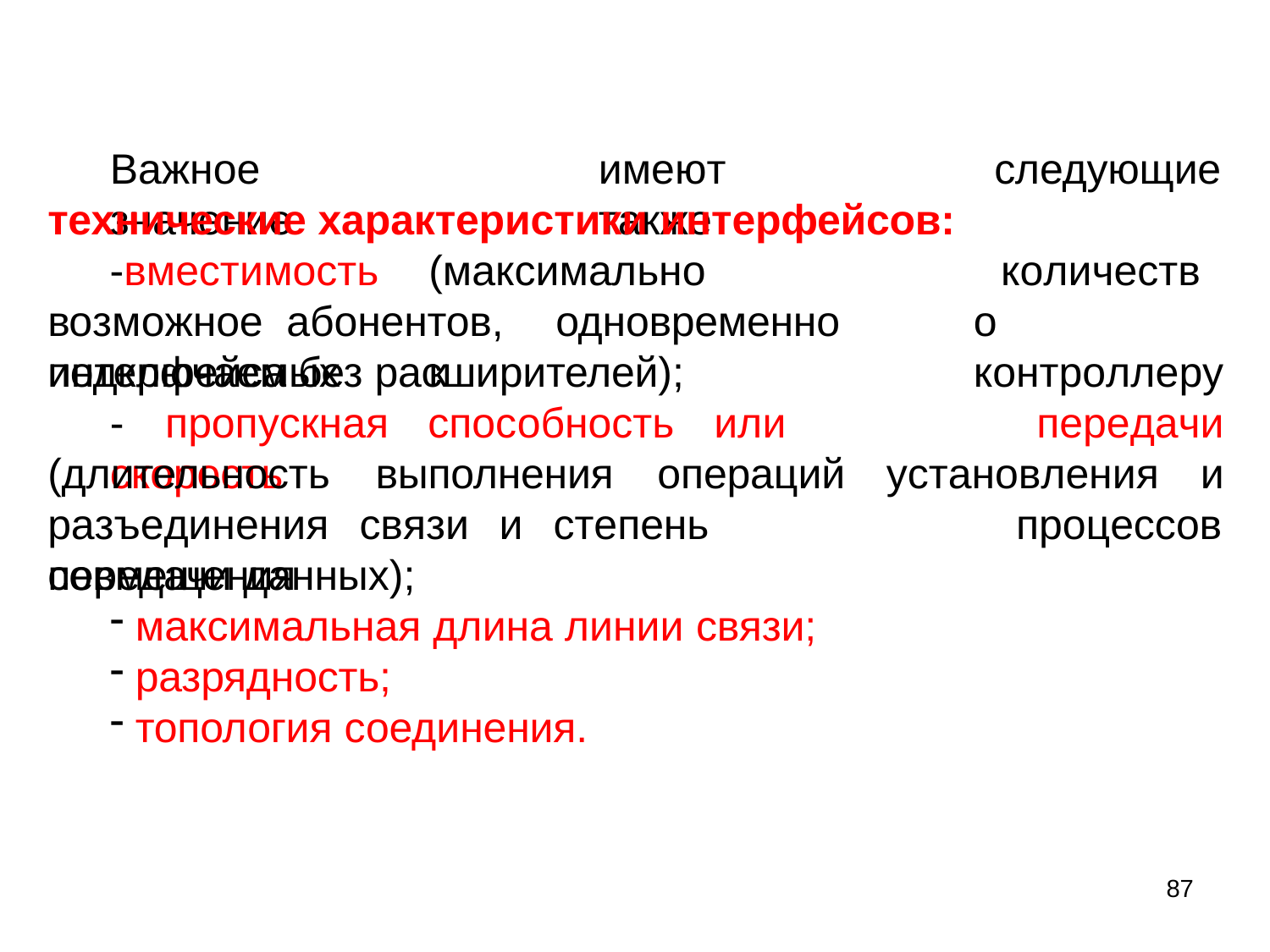

# Важное	значение
имеют	также
следующие
технические характеристики интерфейсов:
-вместимость	(максимально	возможное  абонентов,	одновременно	подключаемых	к
количество  контроллеру
интерфейса без расширителей);
-	пропускная	способность	или	скорость
передачи
(длительность		выполнения	операций  разъединения	связи	и	степень	совмещения
установления	и
процессов
передачи данных);
максимальная длина линии связи;
разрядность;
топология соединения.
87